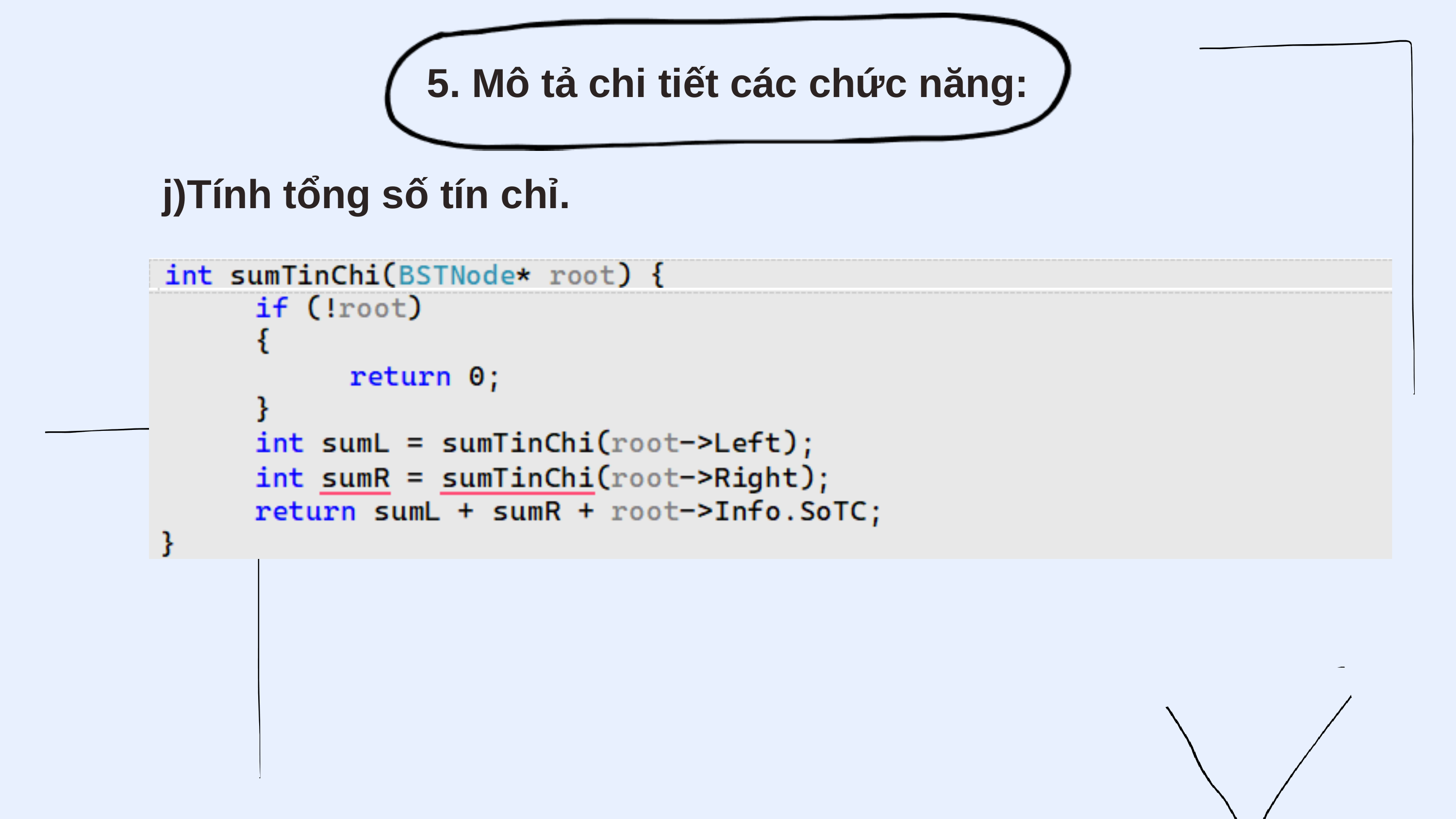

5. Mô tả chi tiết các chức năng:
j)Tính tổng số tín chỉ.